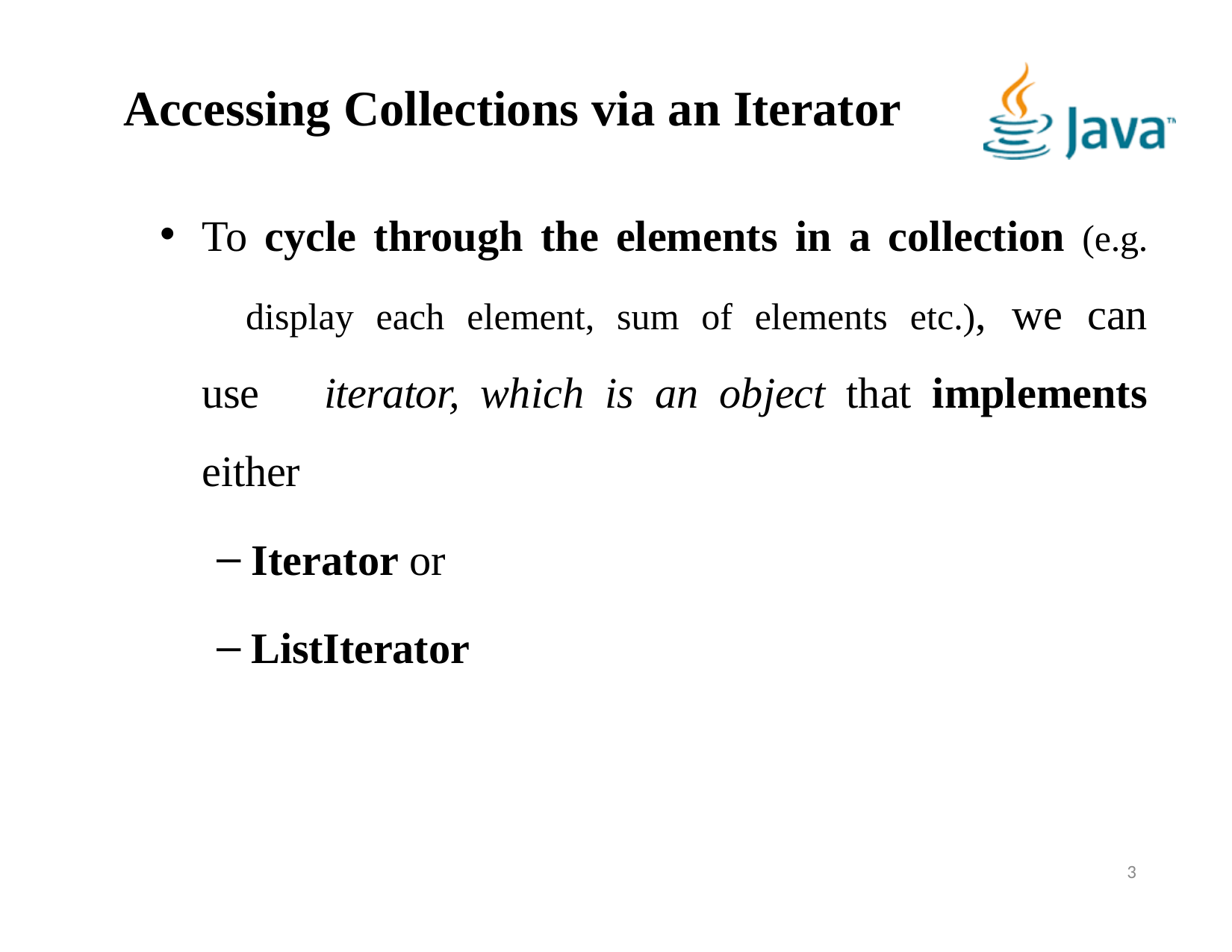

# Accessing Collections via an Iterator
To cycle through the elements in a collection (e.g. 	display each element, sum of elements etc.), we can use 	iterator, which is an object that implements either
Iterator or
ListIterator
3